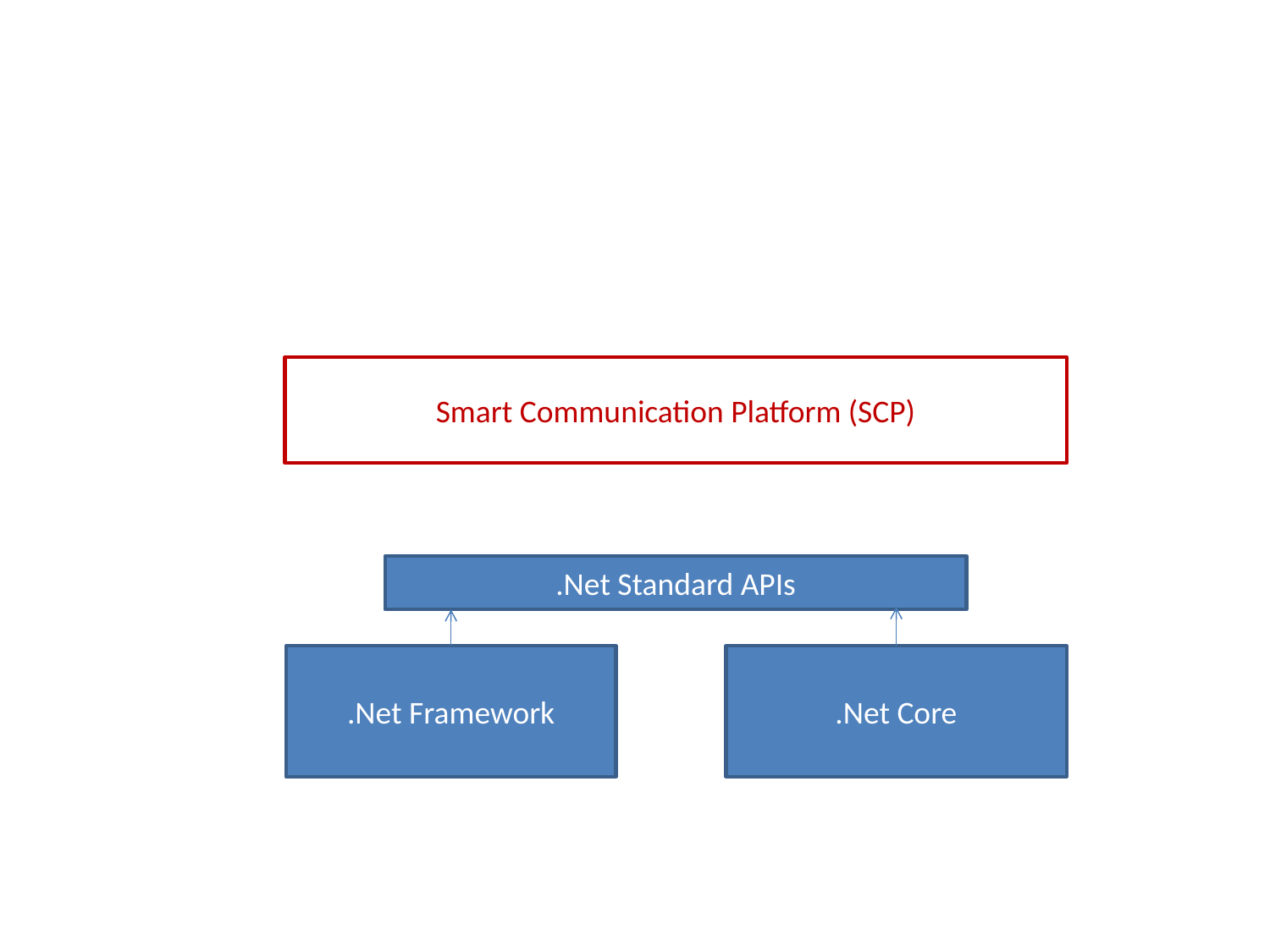

Smart Communication Platform (SCP)
.Net Standard APIs
.Net Framework
.Net Core